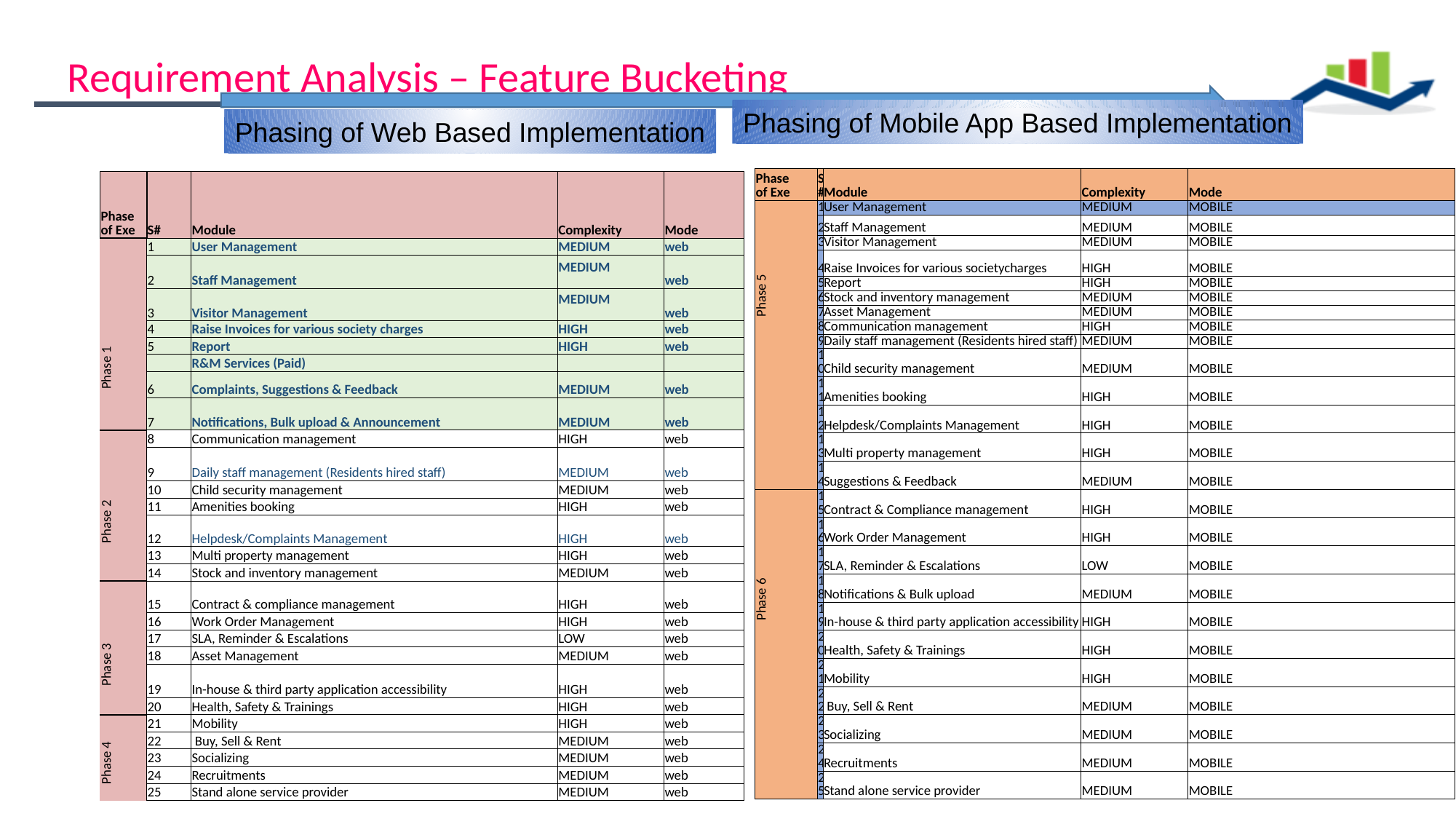

# Requirement Analysis – Feature Bucketing

Phasing of Mobile App Based Implementation
Phasing of Web Based Implementation
| Phase of Exe | S# | Module | Complexity | Mode |
| --- | --- | --- | --- | --- |
| Phase 5 | 1 | User Management | MEDIUM | MOBILE |
|  | 2 | Staff Management | MEDIUM | MOBILE |
|  | 3 | Visitor Management | MEDIUM | MOBILE |
|  | 4 | Raise Invoices for various societycharges | HIGH | MOBILE |
|  | 5 | Report | HIGH | MOBILE |
|  | 6 | Stock and inventory management | MEDIUM | MOBILE |
|  | 7 | Asset Management | MEDIUM | MOBILE |
|  | 8 | Communication management | HIGH | MOBILE |
|  | 9 | Daily staff management (Residents hired staff) | MEDIUM | MOBILE |
|  | 10 | Child security management | MEDIUM | MOBILE |
|  | 11 | Amenities booking | HIGH | MOBILE |
|  | 12 | Helpdesk/Complaints Management | HIGH | MOBILE |
|  | 13 | Multi property management | HIGH | MOBILE |
|  | 14 | Suggestions & Feedback | MEDIUM | MOBILE |
| Phase 6 | 15 | Contract & Compliance management | HIGH | MOBILE |
|  | 16 | Work Order Management | HIGH | MOBILE |
|  | 17 | SLA, Reminder & Escalations | LOW | MOBILE |
|  | 18 | Notifications & Bulk upload | MEDIUM | MOBILE |
|  | 19 | In-house & third party application accessibility | HIGH | MOBILE |
|  | 20 | Health, Safety & Trainings | HIGH | MOBILE |
|  | 21 | Mobility | HIGH | MOBILE |
|  | 22 | Buy, Sell & Rent | MEDIUM | MOBILE |
|  | 23 | Socializing | MEDIUM | MOBILE |
|  | 24 | Recruitments | MEDIUM | MOBILE |
|  | 25 | Stand alone service provider | MEDIUM | MOBILE |
| Phase of Exe | S# | Module | Complexity | Mode |
| --- | --- | --- | --- | --- |
| Phase 1 | 1 | User Management | MEDIUM | web |
|  | 2 | Staff Management | MEDIUM | web |
|  | 3 | Visitor Management | MEDIUM | web |
|  | 4 | Raise Invoices for various society charges | HIGH | web |
|  | 5 | Report | HIGH | web |
|  |  | R&M Services (Paid) |  |  |
|  | 6 | Complaints, Suggestions & Feedback | MEDIUM | web |
|  | 7 | Notifications, Bulk upload & Announcement | MEDIUM | web |
| Phase 2 | 8 | Communication management | HIGH | web |
|  | 9 | Daily staff management (Residents hired staff) | MEDIUM | web |
|  | 10 | Child security management | MEDIUM | web |
|  | 11 | Amenities booking | HIGH | web |
|  | 12 | Helpdesk/Complaints Management | HIGH | web |
|  | 13 | Multi property management | HIGH | web |
|  | 14 | Stock and inventory management | MEDIUM | web |
| Phase 3 | 15 | Contract & compliance management | HIGH | web |
|  | 16 | Work Order Management | HIGH | web |
|  | 17 | SLA, Reminder & Escalations | LOW | web |
|  | 18 | Asset Management | MEDIUM | web |
|  | 19 | In-house & third party application accessibility | HIGH | web |
|  | 20 | Health, Safety & Trainings | HIGH | web |
| Phase 4 | 21 | Mobility | HIGH | web |
|  | 22 | Buy, Sell & Rent | MEDIUM | web |
|  | 23 | Socializing | MEDIUM | web |
|  | 24 | Recruitments | MEDIUM | web |
|  | 25 | Stand alone service provider | MEDIUM | web |